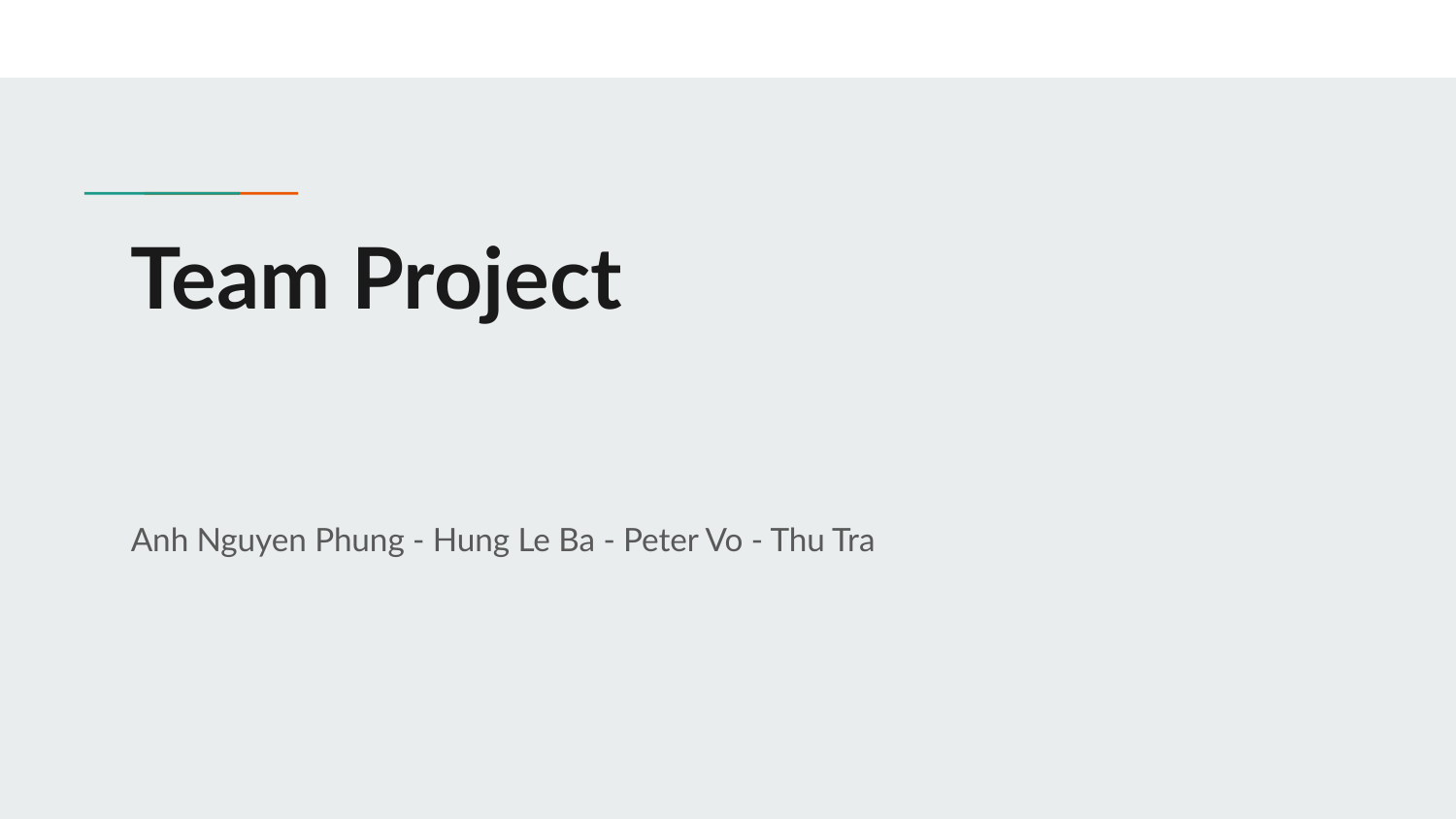

# Team Project
Anh Nguyen Phung - Hung Le Ba - Peter Vo - Thu Tra